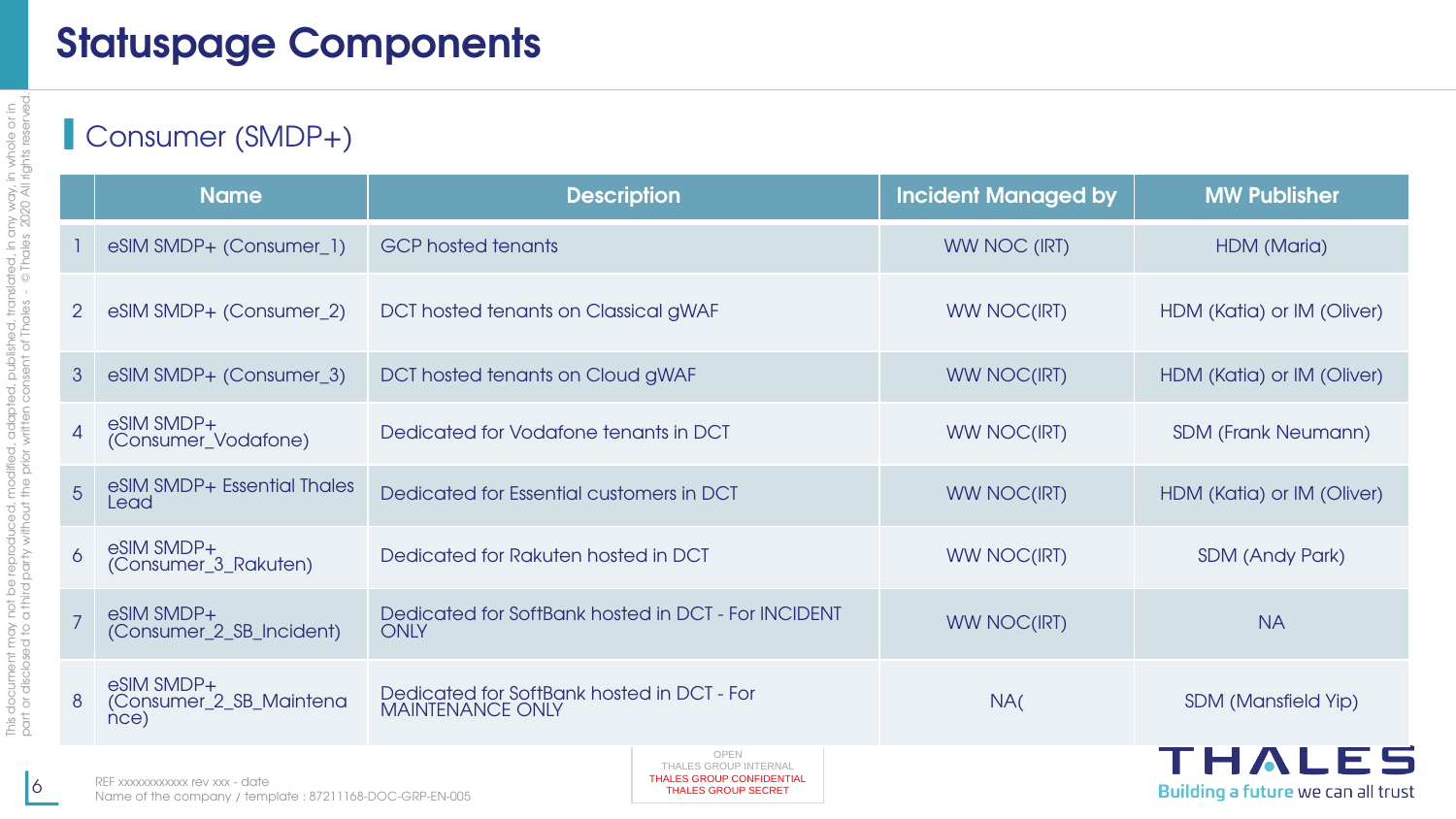

# Statuspage Components
Consumer (SMDP+)

|  | Name | Description | Incident Managed by | MW Publisher |
| --- | --- | --- | --- | --- |
| 1 | eSIM SMDP+ (Consumer\_1) | GCP hosted tenants | WW NOC (IRT) | HDM (Maria) |
| 2 | eSIM SMDP+ (Consumer\_2) | DCT hosted tenants on Classical gWAF | WW NOC(IRT) | HDM (Katia) or IM (Oliver) |
| 3 | eSIM SMDP+ (Consumer\_3) | DCT hosted tenants on Cloud gWAF | WW NOC(IRT) | HDM (Katia) or IM (Oliver) |
| 4 | eSIM SMDP+ (Consumer\_Vodafone) | Dedicated for Vodafone tenants in DCT | WW NOC(IRT) | SDM (Frank Neumann) |
| 5 | eSIM SMDP+ Essential Thales Lead | Dedicated for Essential customers in DCT | WW NOC(IRT) | HDM (Katia) or IM (Oliver) |
| 6 | eSIM SMDP+ (Consumer\_3\_Rakuten) | Dedicated for Rakuten hosted in DCT | WW NOC(IRT) | SDM (Andy Park) |
| 7 | eSIM SMDP+ (Consumer\_2\_SB\_Incident) | Dedicated for SoftBank hosted in DCT - For INCIDENT ONLY | WW NOC(IRT) | NA |
| 8 | eSIM SMDP+ (Consumer\_2\_SB\_Maintenance) | Dedicated for SoftBank hosted in DCT - For MAINTENANCE ONLY | NA( | SDM (Mansfield Yip) |